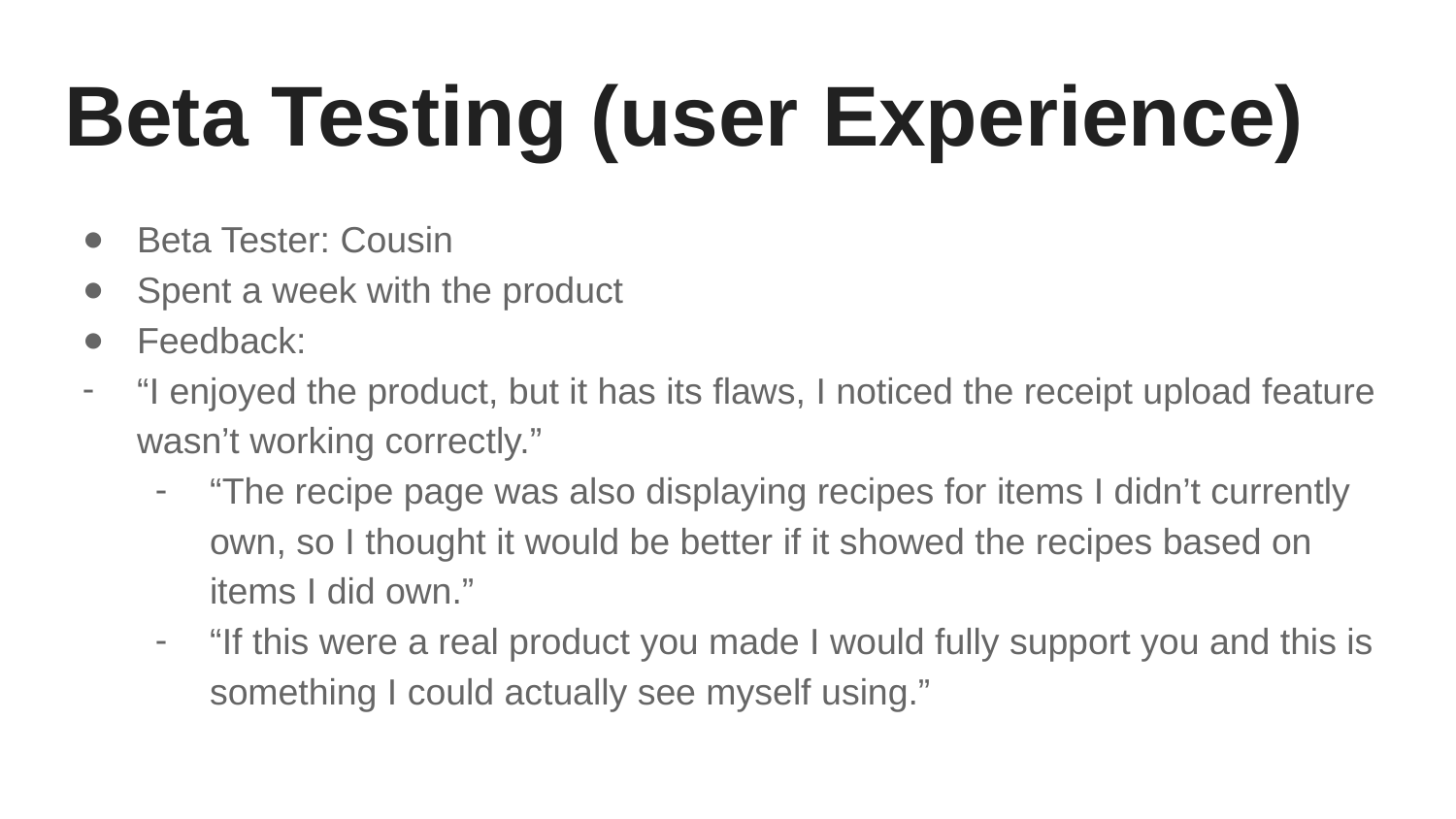

# Beta Testing (user Experience)
Beta Tester: Cousin
Spent a week with the product
Feedback:
“I enjoyed the product, but it has its flaws, I noticed the receipt upload feature wasn’t working correctly.”
“The recipe page was also displaying recipes for items I didn’t currently own, so I thought it would be better if it showed the recipes based on items I did own.”
“If this were a real product you made I would fully support you and this is something I could actually see myself using.”